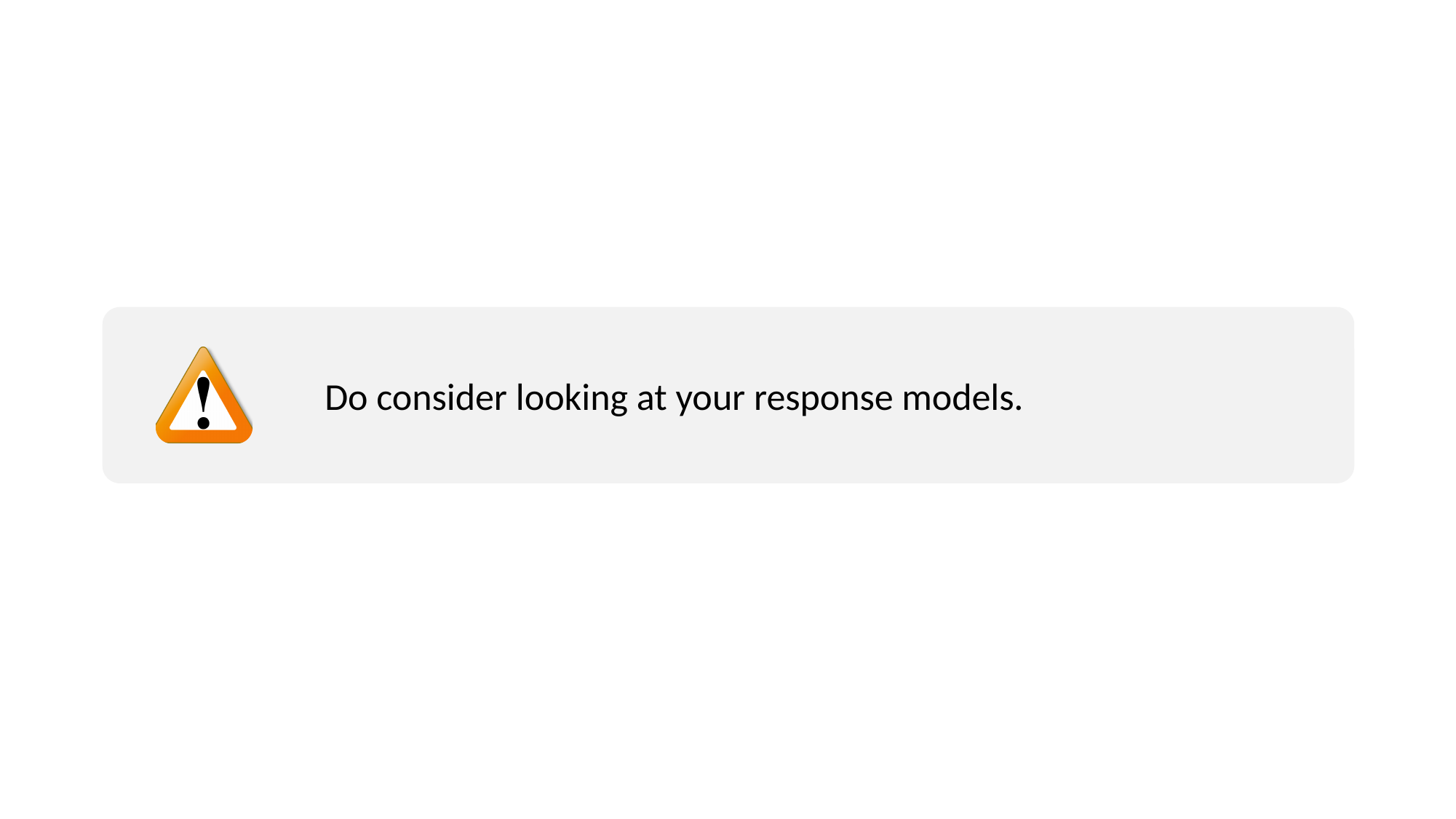

#
Do consider looking at your response models.